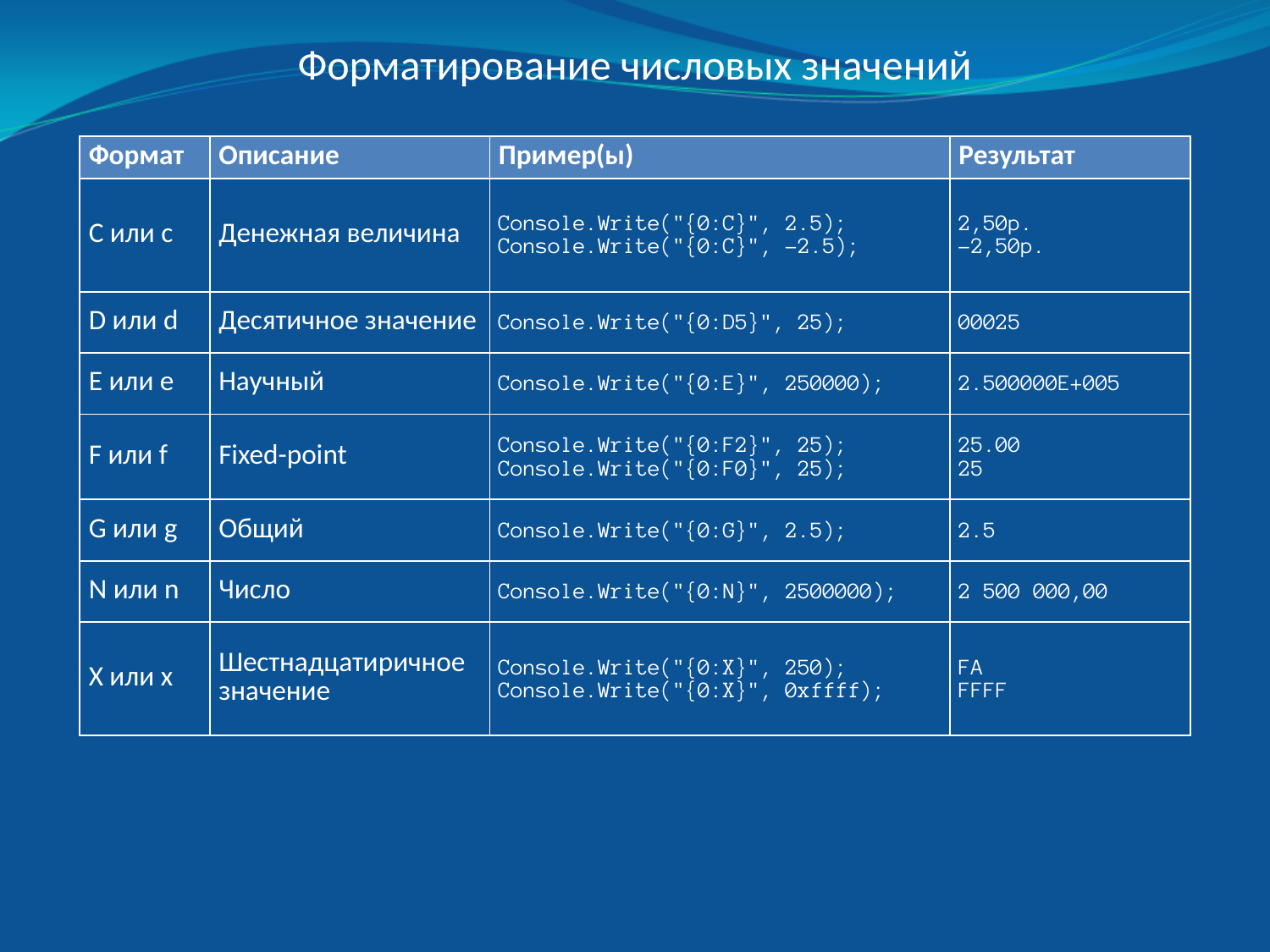

Форматирование числовых значений
| Формат | Описание | Пример(ы) | Результат |
| --- | --- | --- | --- |
| C или c | Денежная величина | Console.Write("{0:C}", 2.5); Console.Write("{0:C}", -2.5); | 2,50р. -2,50р. |
| D или d | Десятичное значение | Console.Write("{0:D5}", 25); | 00025 |
| E или e | Научный | Console.Write("{0:E}", 250000); | 2.500000E+005 |
| F или f | Fixed-point | Console.Write("{0:F2}", 25); Console.Write("{0:F0}", 25); | 25.00 25 |
| G или g | Общий | Console.Write("{0:G}", 2.5); | 2.5 |
| N или n | Число | Console.Write("{0:N}", 2500000); | 2 500 000,00 |
| X или x | Шестнадцатиричное значение | Console.Write("{0:X}", 250); Console.Write("{0:X}", 0xffff); | FA FFFF |